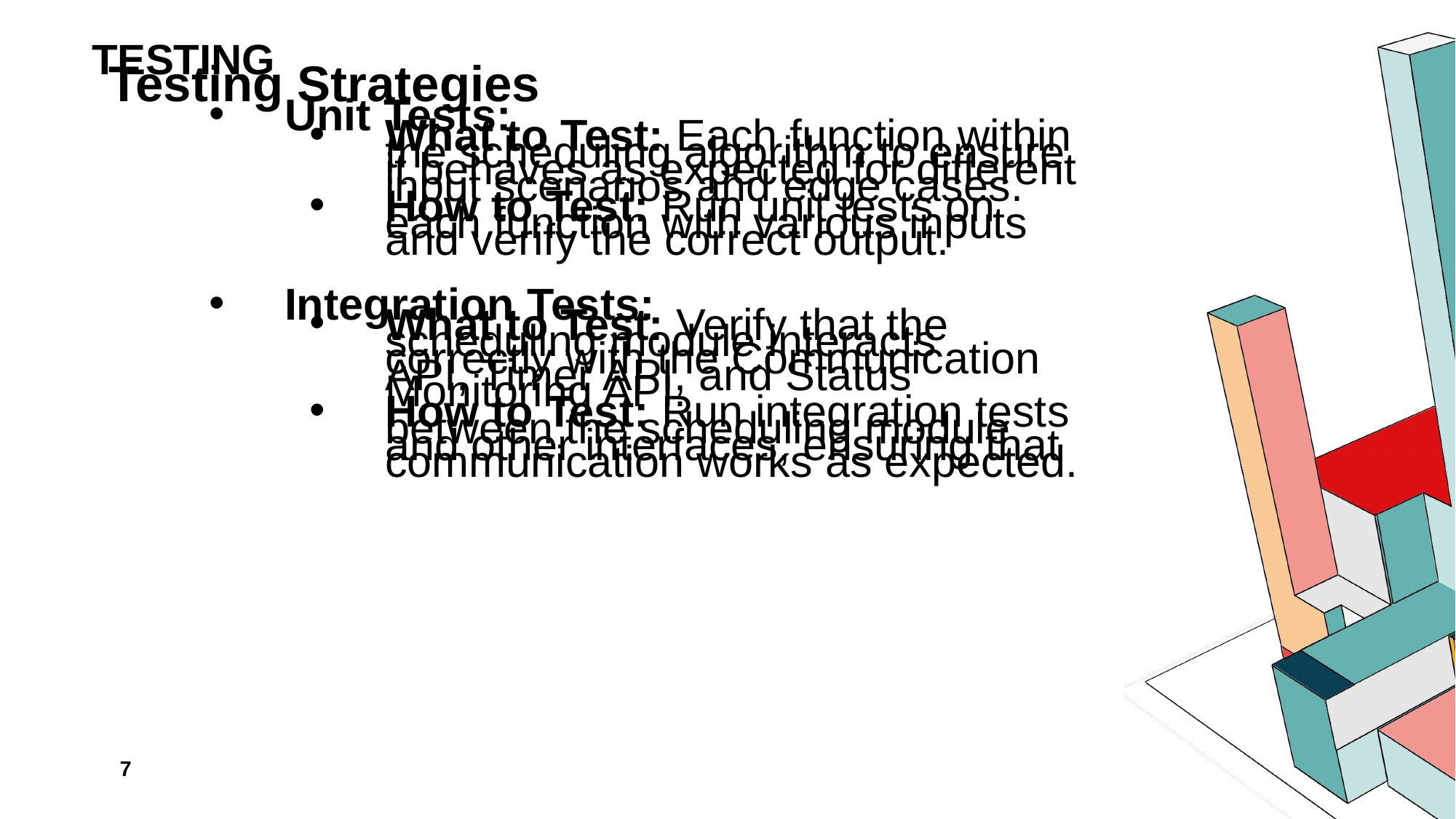

# Testing
Testing Strategies
Unit Tests:
What to Test: Each function within the scheduling algorithm to ensure it behaves as expected for different input scenarios and edge cases.
How to Test: Run unit tests on each function with various inputs and verify the correct output.

Integration Tests:
What to Test: Verify that the scheduling module interacts correctly with the Communication API, Timer API, and Status Monitoring API.
How to Test: Run integration tests between the scheduling module and other interfaces, ensuring that communication works as expected.

7